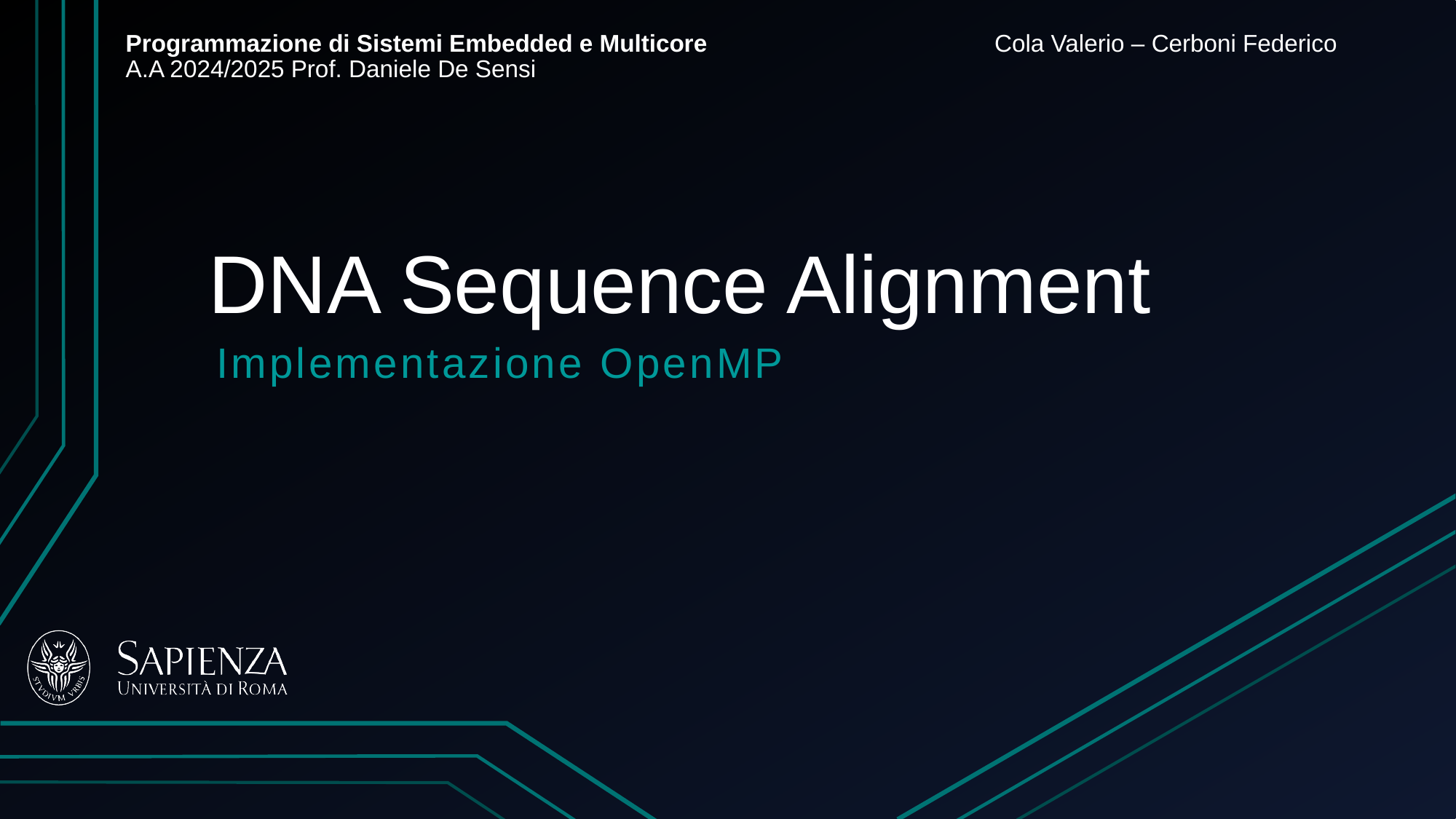

Programmazione di Sistemi Embedded e Multicore A.A 2024/2025 Prof. Daniele De Sensi
Cola Valerio – Cerboni Federico
# DNA Sequence Alignment
Implementazione OpenMP